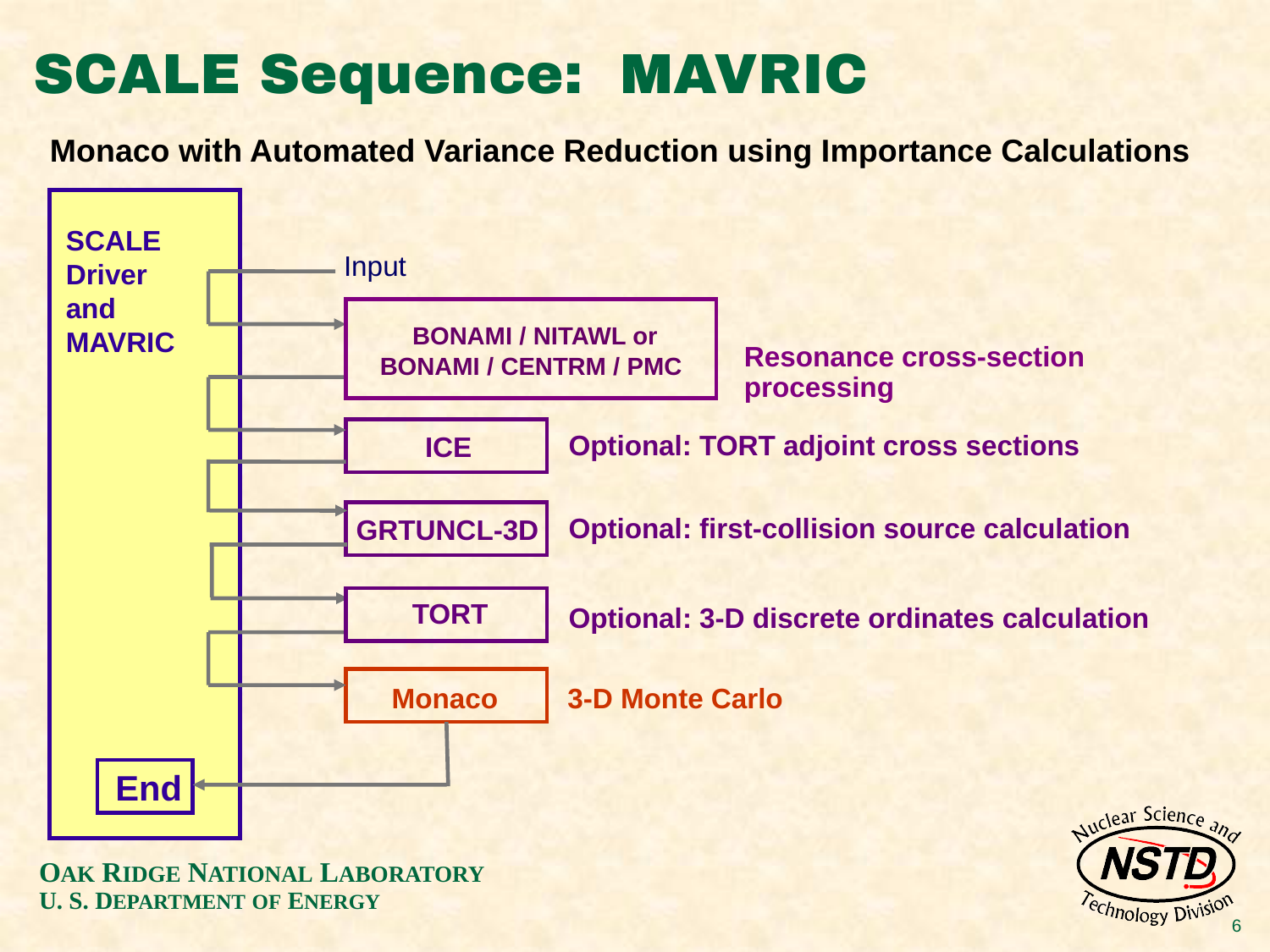

# SCALE Sequence:  MAVRIC
Monaco with Automated Variance Reduction using Importance Calculations

SCALE
Driver
and
MAVRIC
Input

 BONAMI / NITAWL or
BONAMI / CENTRM / PMC

Resonance cross-section
processing

Optional: TORT adjoint cross sections
ICE

Optional: first-collision source calculation
GRTUNCL-3D

TORT
Optional: 3-D discrete ordinates calculation

Monaco
3-D Monte Carlo

 End

6